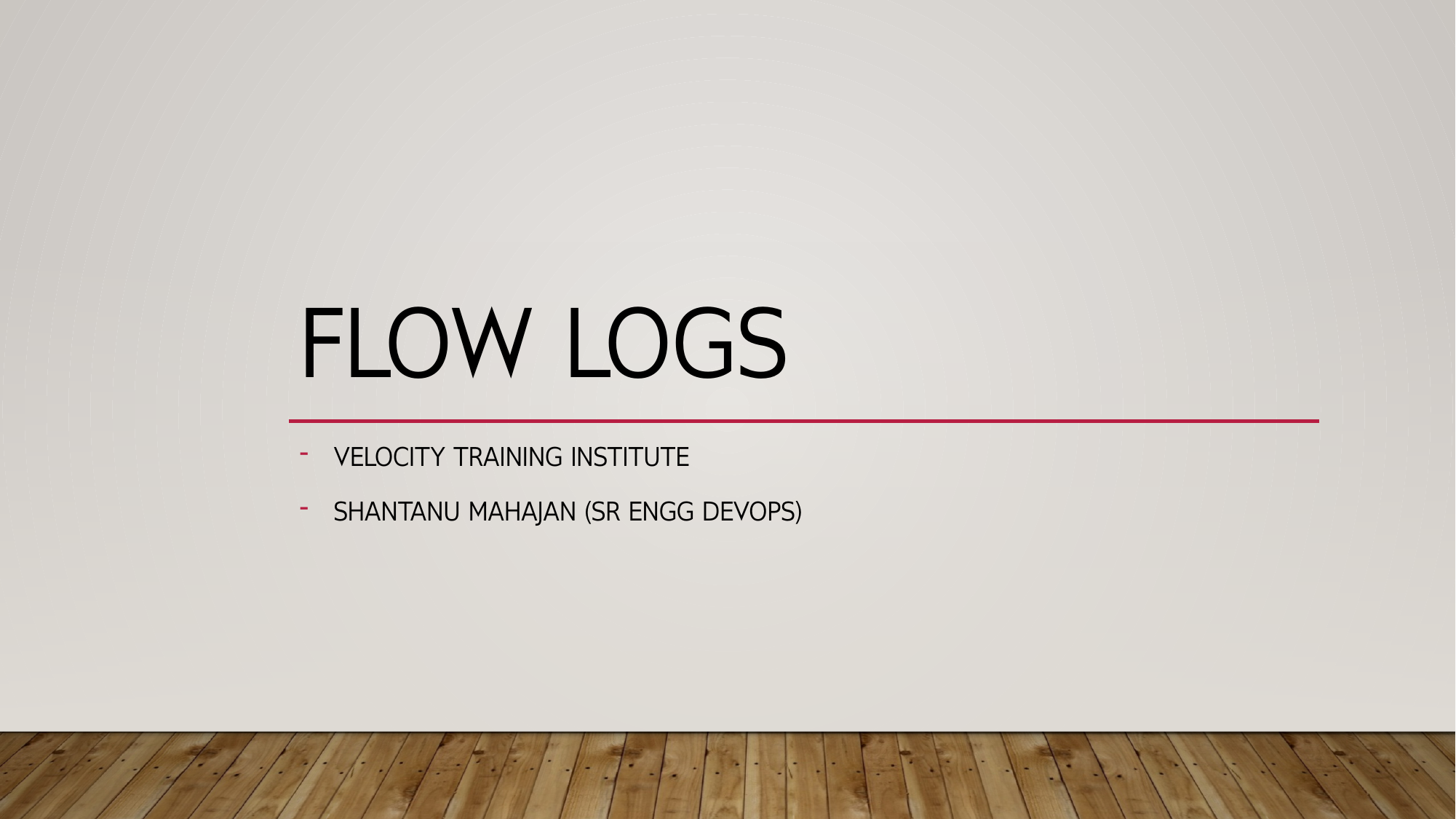

# Flow logs
Velocity training institute
Shantanu Mahajan (sr engg devops)